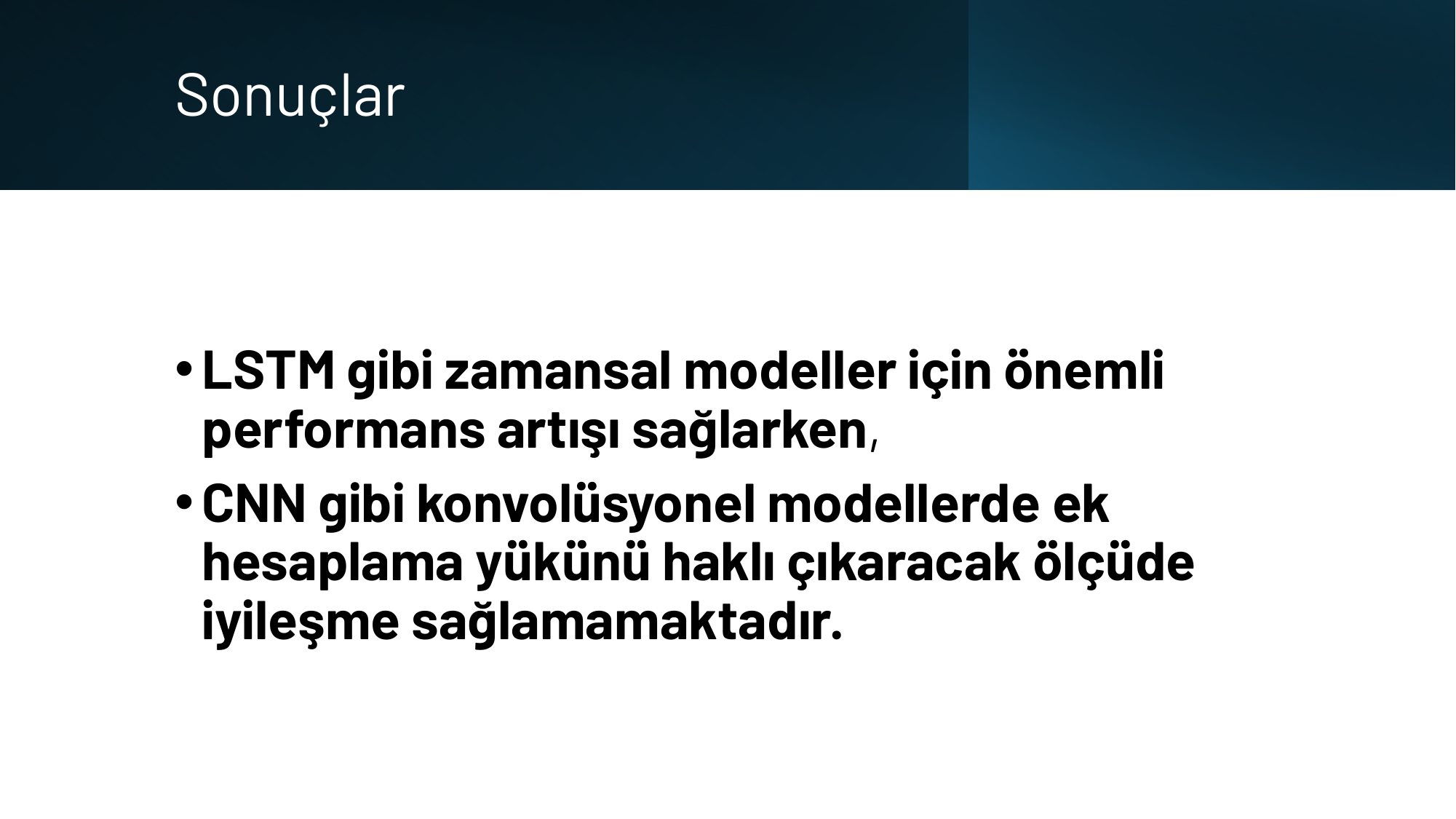

# Sonuçlar
LSTM gibi zamansal modeller için önemli performans artışı sağlarken,
CNN gibi konvolüsyonel modellerde ek hesaplama yükünü haklı çıkaracak ölçüde iyileşme sağlamamaktadır.